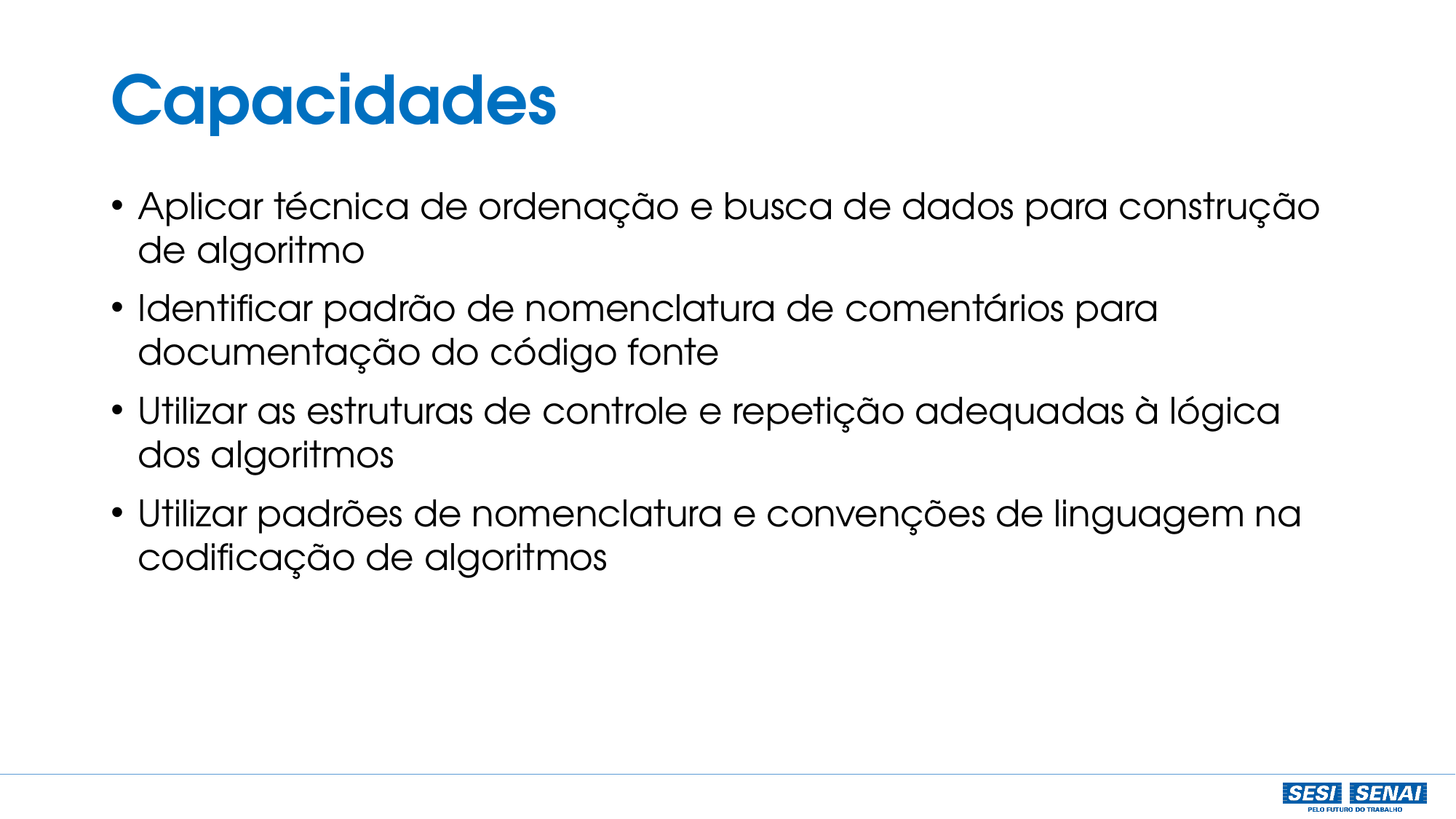

# Capacidades
Aplicar técnica de ordenação e busca de dados para construção de algoritmo
Identificar padrão de nomenclatura de comentários para documentação do código fonte
Utilizar as estruturas de controle e repetição adequadas à lógica dos algoritmos
Utilizar padrões de nomenclatura e convenções de linguagem na codificação de algoritmos